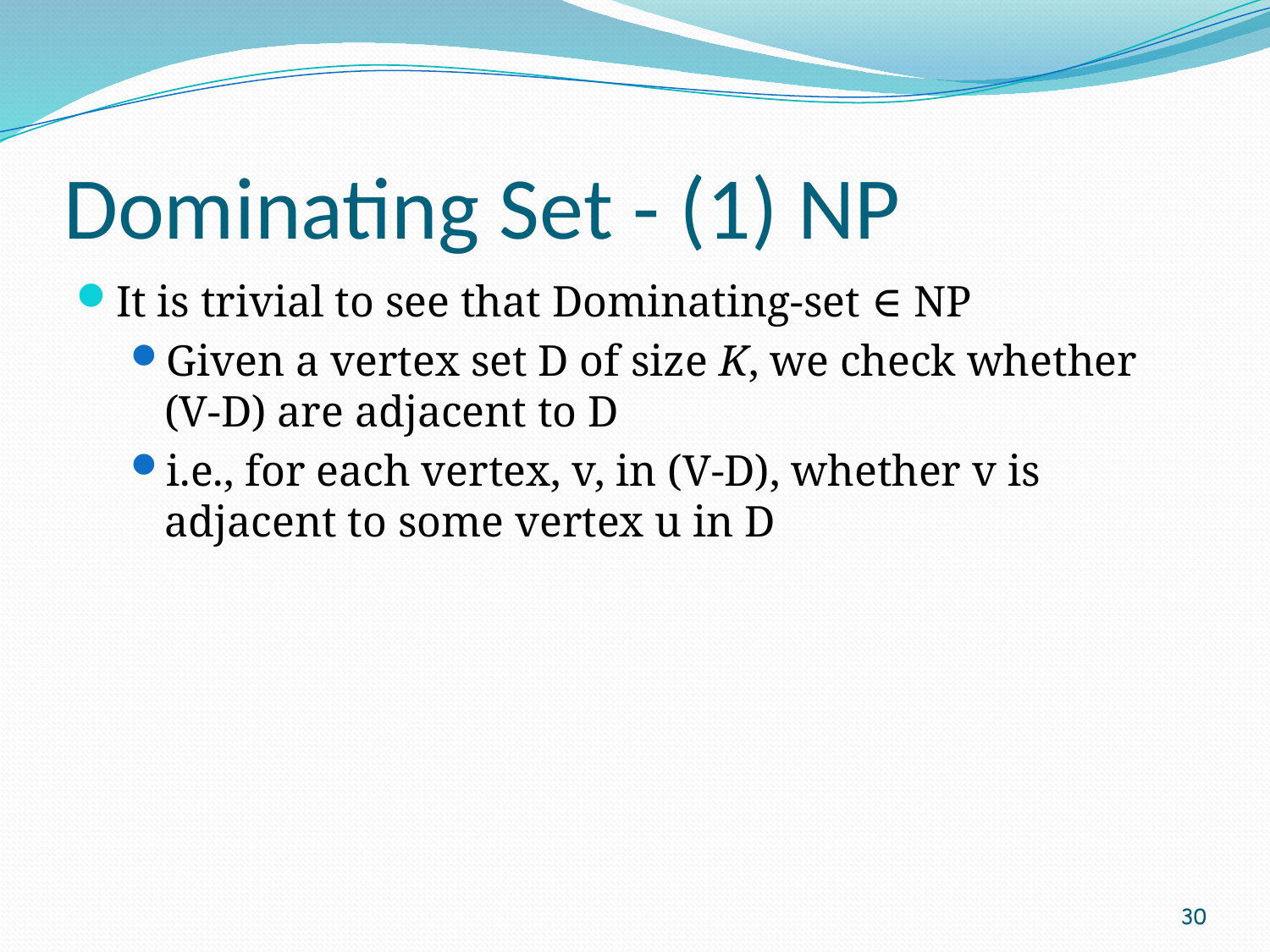

# Dominating Set - (1) NP
It is trivial to see that Dominating-set ∈ NP
Given a vertex set D of size K, we check whether (V-D) are adjacent to D
i.e., for each vertex, v, in (V-D), whether v is adjacent to some vertex u in D
30